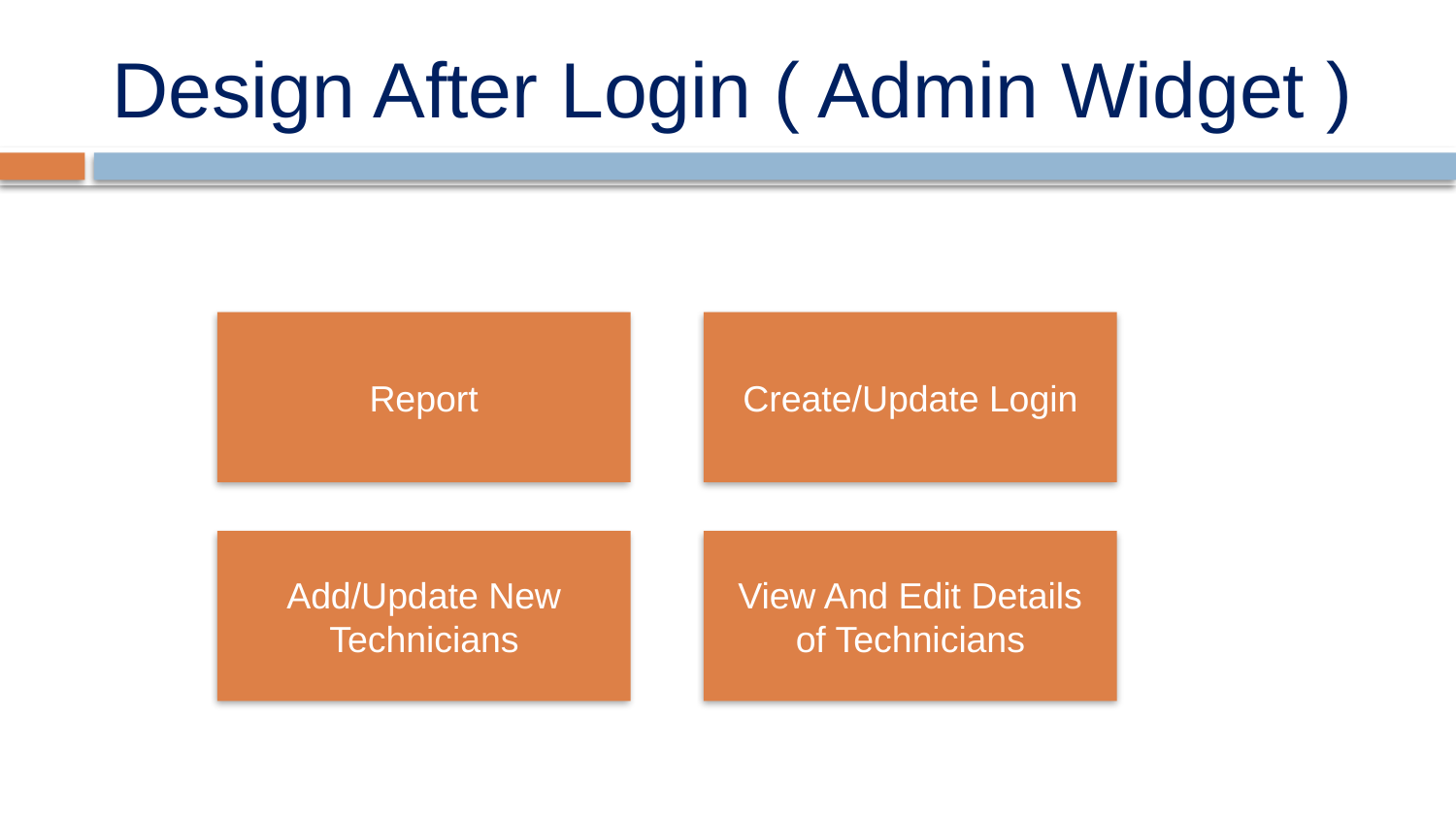

# Design After Login ( Admin Widget )
Report
Create/Update Login
Add/Update New Technicians
View And Edit Details of Technicians